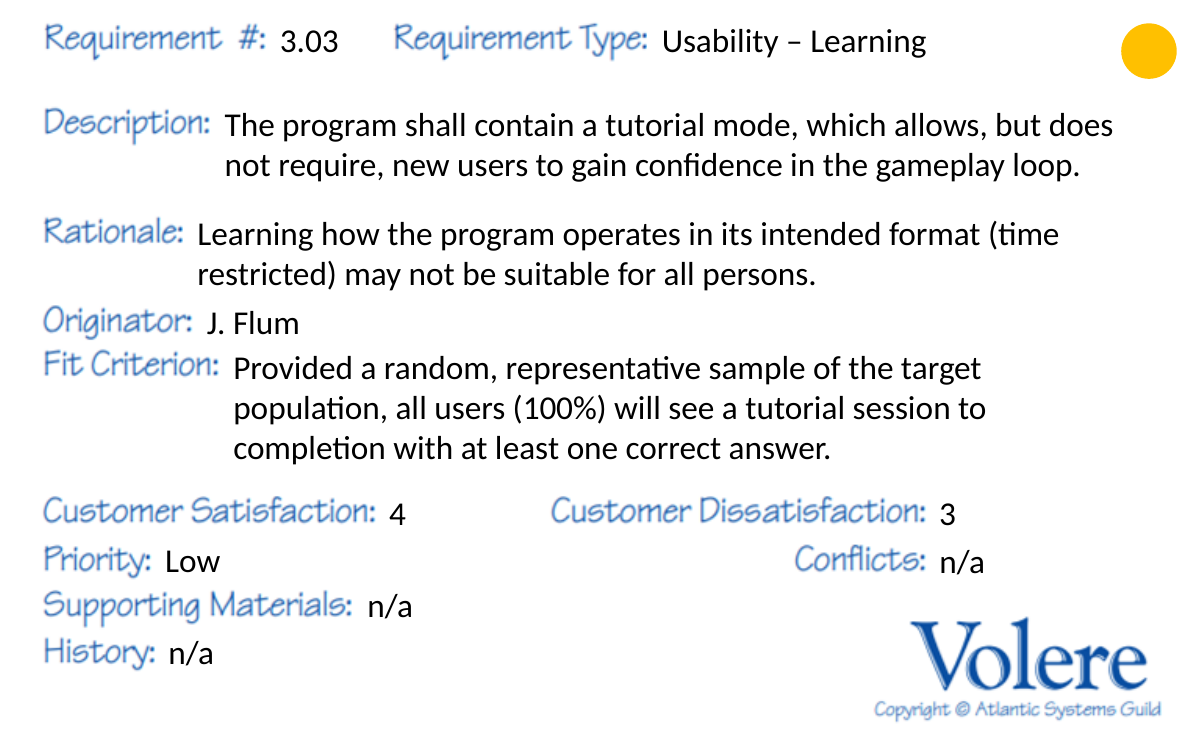

Usability – Learning
3.03

The program shall contain a tutorial mode, which allows, but does not require, new users to gain confidence in the gameplay loop.
Learning how the program operates in its intended format (time restricted) may not be suitable for all persons.
J. Flum
Provided a random, representative sample of the target population, all users (100%) will see a tutorial session to completion with at least one correct answer.
4
3
Low
n/a
n/a
n/a